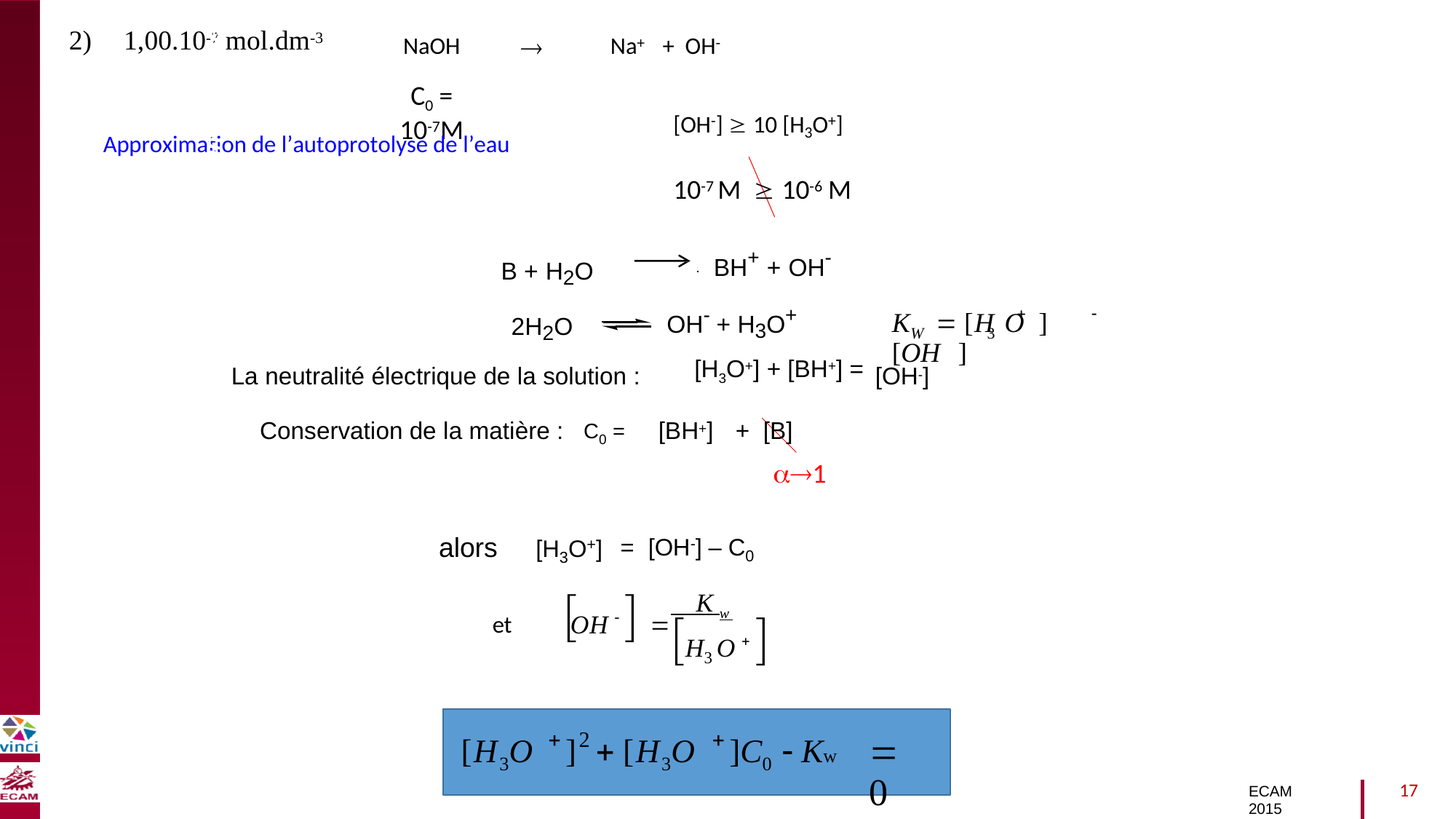

2)    1,00.10-7 mol.dm-3
→
Na+
+  OH-
NaOH
C0 = 10-7M
[OH-] ≥ 10 [H3O+]
10-7 M  ≥ 10-6 M
Approximation de l’autoprotolyse de l’eau

B2040-Chimie du vivant et environnement
BH+ + OH-

B + H2O

OH- + H3O+
[H3O+] + [BH+] =
+
−
K   = [H O  ][OH  ]
2H2O

W
3

[OH-]
La neutralité électrique de la solution :
[BH+]
Conservation de la matière :
C0 =
+  [B]
α→1

[H3O+]
= [OH-] – C0
alors
    K w
[
OH − ] =

et
[H  O + ]
3

+   2                      +

]  + [H3O
]C0  − Kw
= 0
[H3O

17
ECAM 2015